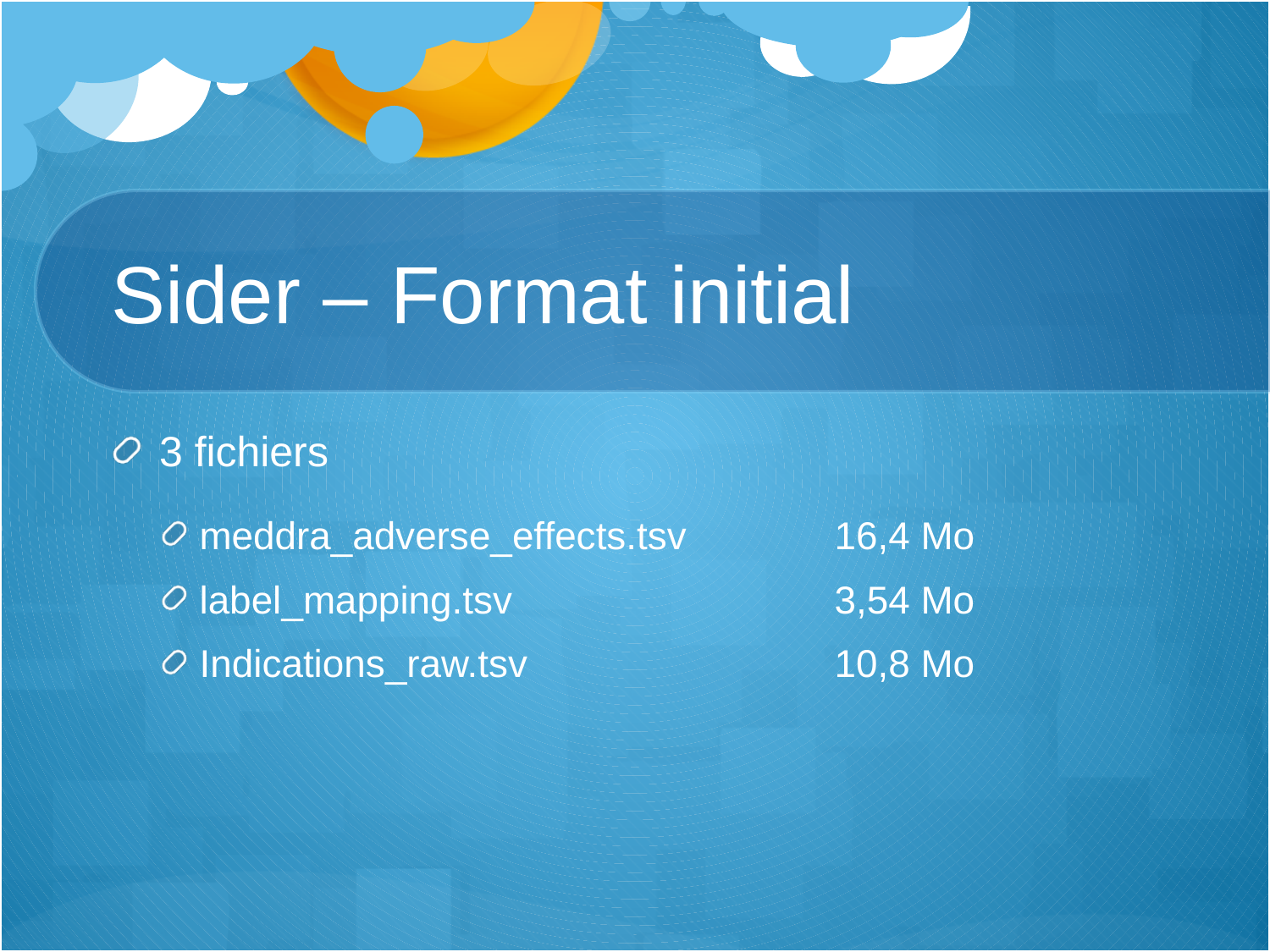

# Sider – Format initial
3 fichiers
meddra_adverse_effects.tsv 		16,4 Mo
label_mapping.tsv		 	3,54 Mo
Indications_raw.tsv  			10,8 Mo